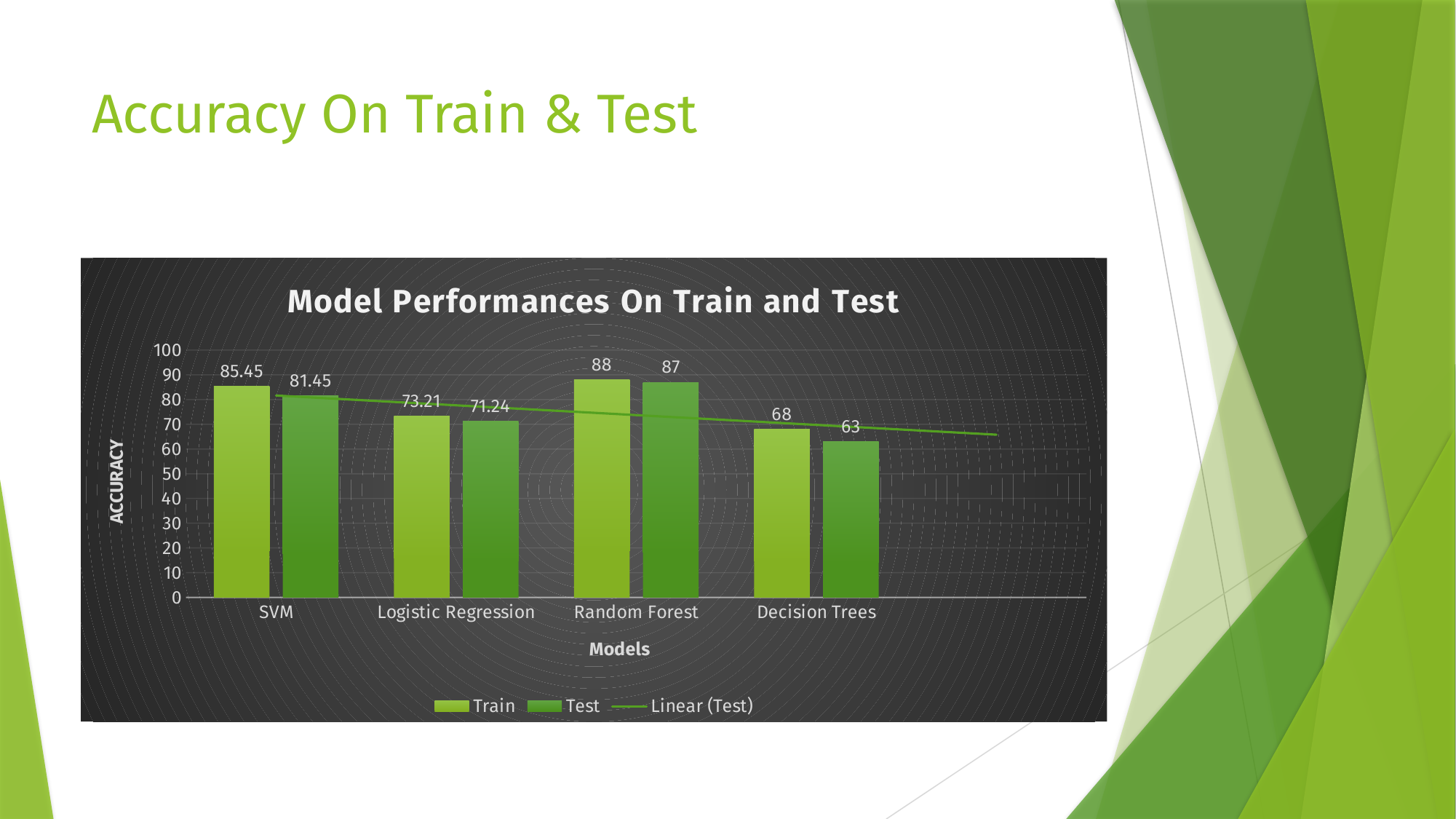

# Accuracy On Train & Test

### Chart: Model Performances On Train and Test

| Category | Train | Test |
|---|---|---|
| SVM | 85.45 | 81.45 |
| Logistic Regression | 73.21 | 71.24 |
| Random Forest | 88.0 | 87.0 |
| Decision Trees | 68.0 | 63.0 |